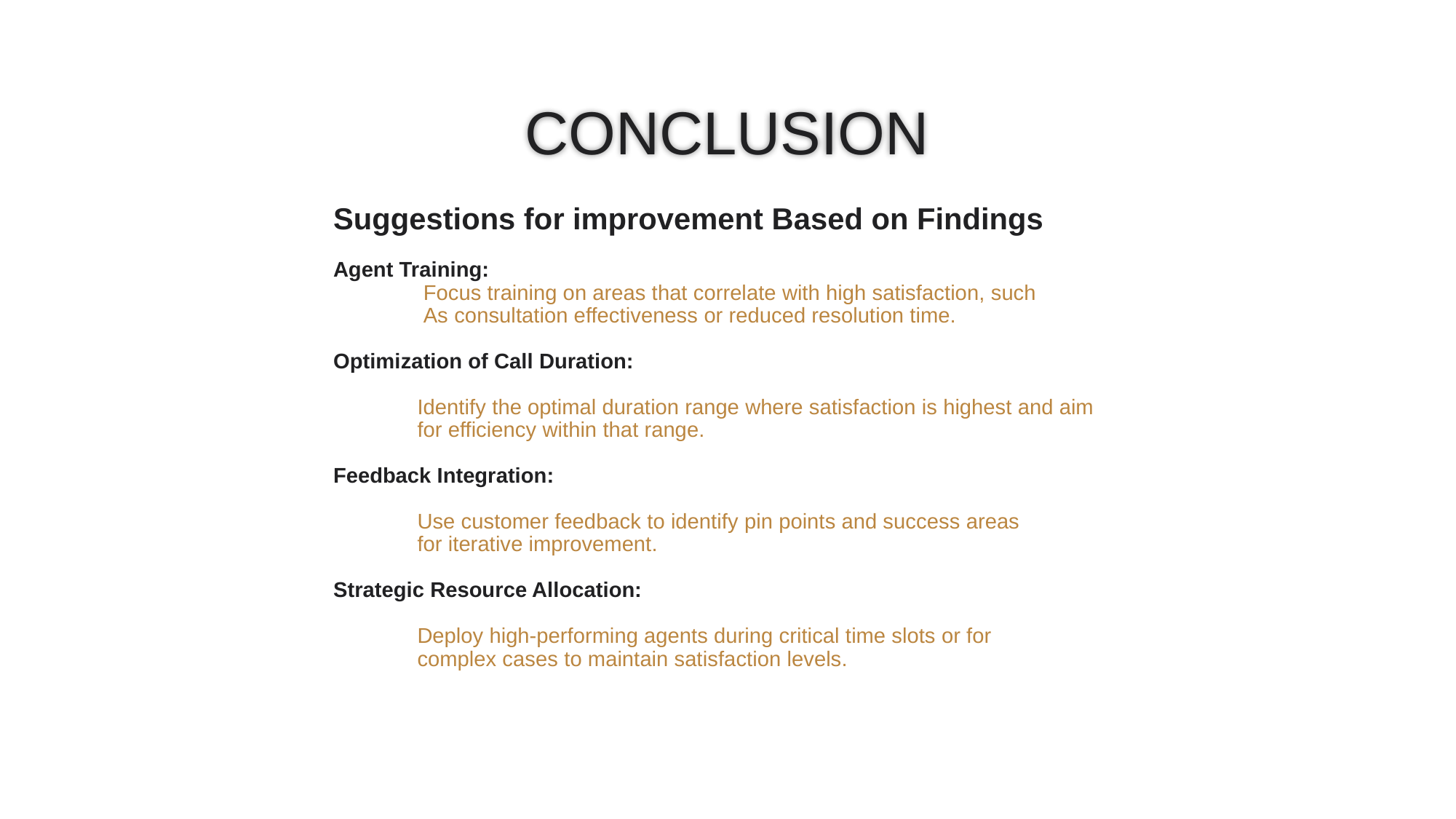

# CONCLUSION
Suggestions for improvement Based on Findings

Agent Training:
               Focus training on areas that correlate with high satisfaction, such
               As consultation effectiveness or reduced resolution time.

Optimization of Call Duration:

              Identify the optimal duration range where satisfaction is highest and aim
              for efficiency within that range.

Feedback Integration:

              Use customer feedback to identify pin points and success areas
              for iterative improvement.

Strategic Resource Allocation:

              Deploy high-performing agents during critical time slots or for
              complex cases to maintain satisfaction levels.